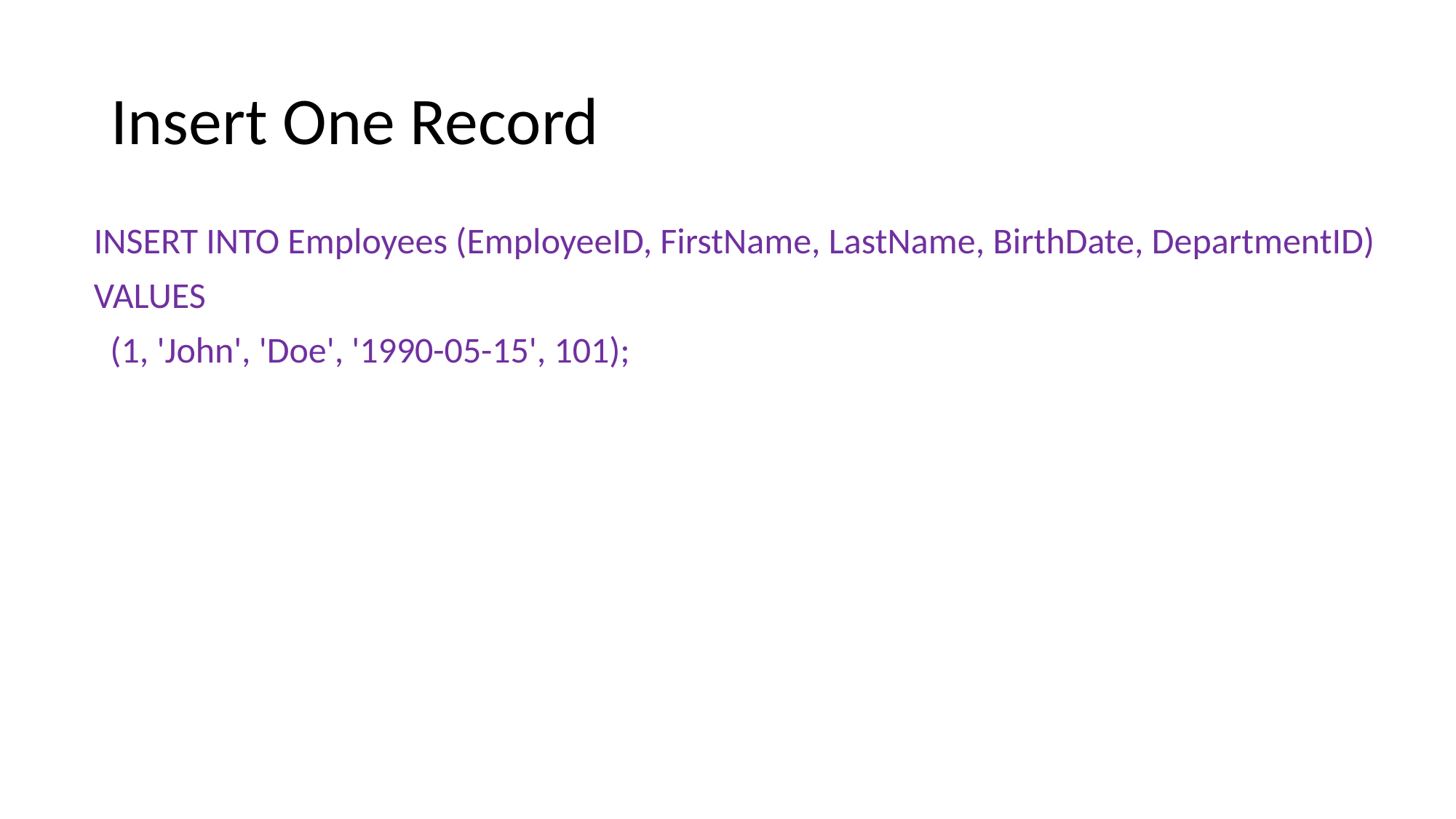

# Insert One Record
INSERT INTO Employees (EmployeeID, FirstName, LastName, BirthDate, DepartmentID)
VALUES
  (1, 'John', 'Doe', '1990-05-15', 101);